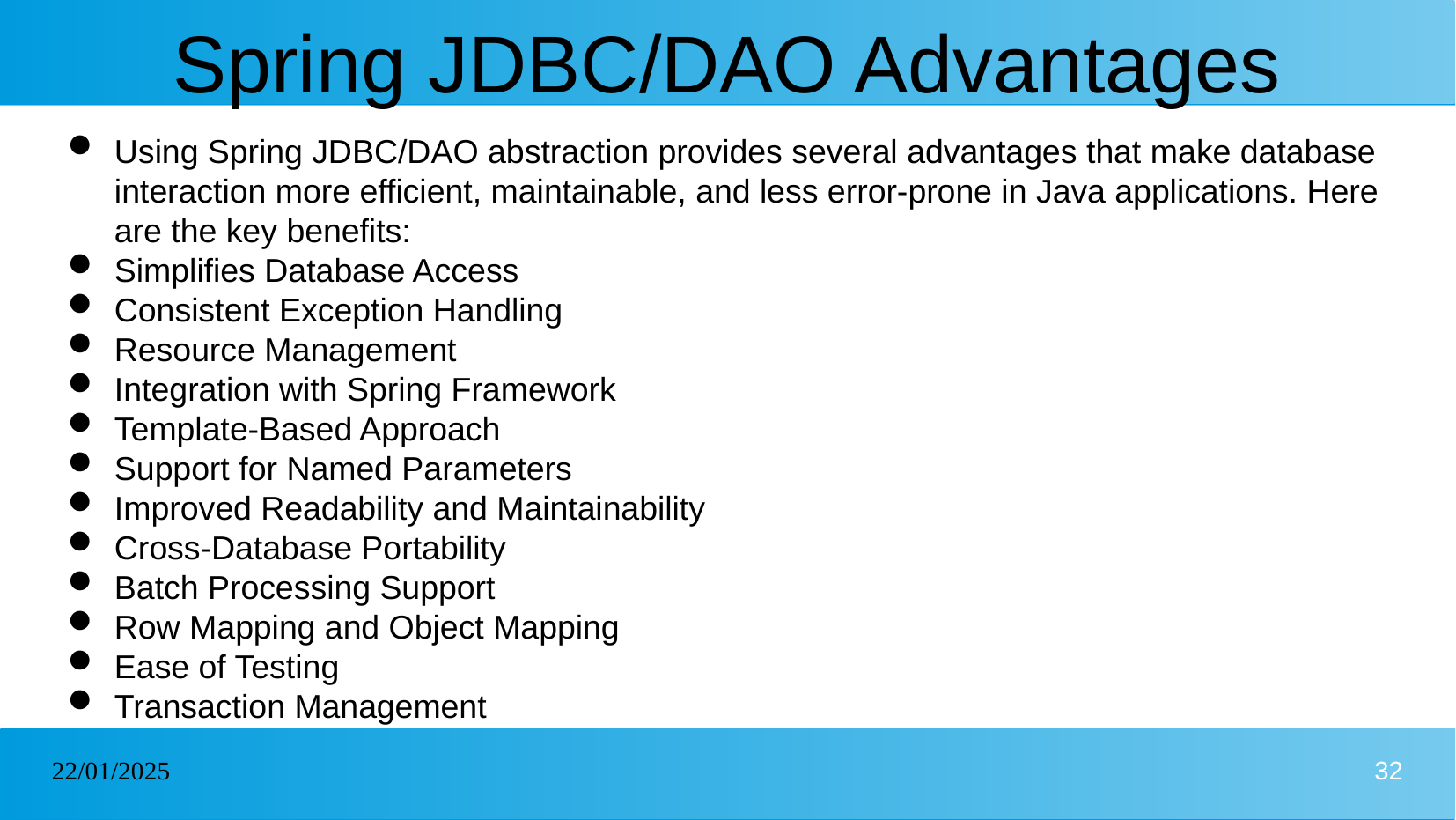

# Spring JDBC/DAO Advantages
Using Spring JDBC/DAO abstraction provides several advantages that make database interaction more efficient, maintainable, and less error-prone in Java applications. Here are the key benefits:
Simplifies Database Access
Consistent Exception Handling
Resource Management
Integration with Spring Framework
Template-Based Approach
Support for Named Parameters
Improved Readability and Maintainability
Cross-Database Portability
Batch Processing Support
Row Mapping and Object Mapping
Ease of Testing
Transaction Management
22/01/2025
32